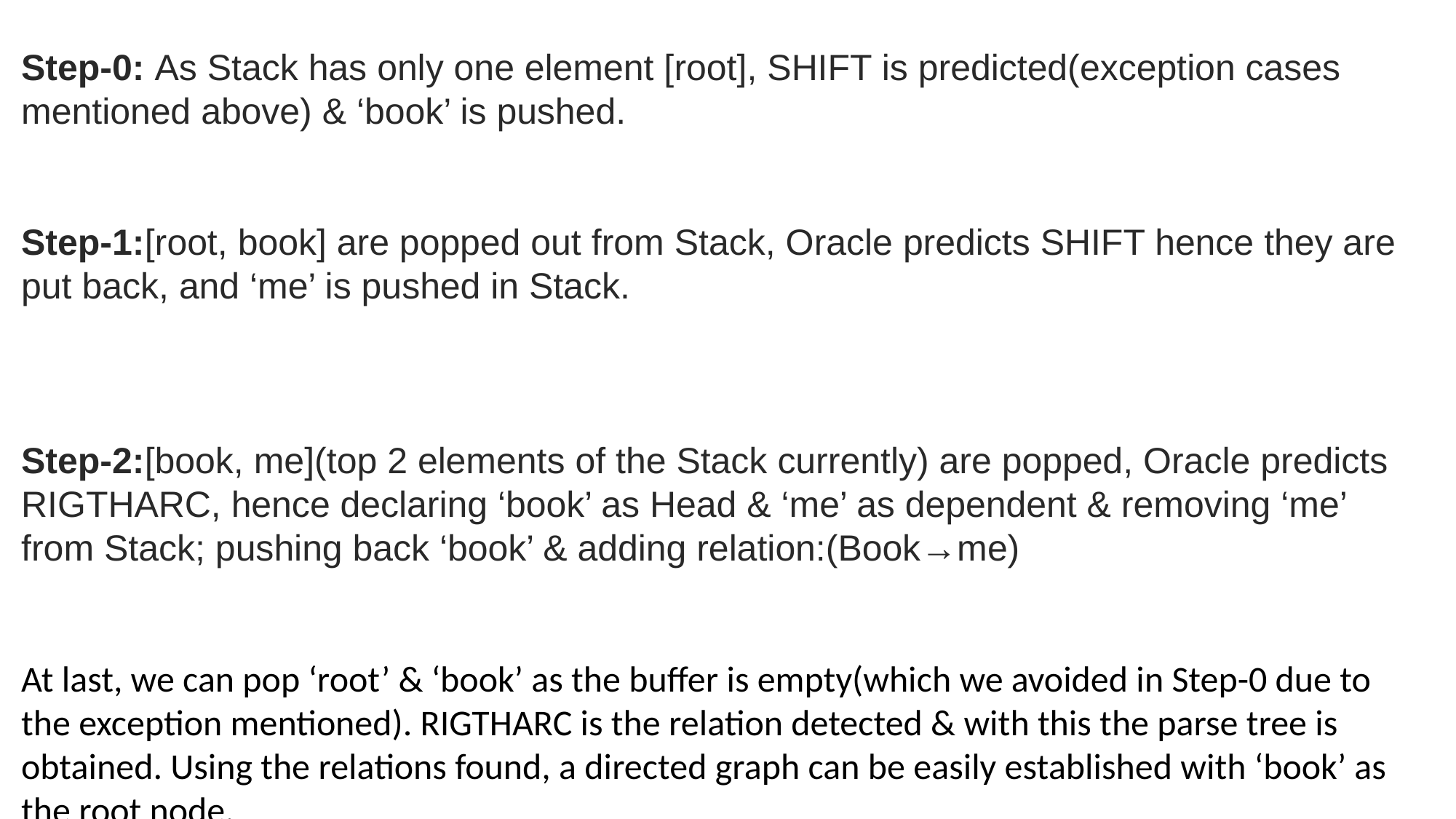

Step-0: As Stack has only one element [root], SHIFT is predicted(exception cases mentioned above) & ‘book’ is pushed.

Step-1:[root, book] are popped out from Stack, Oracle predicts SHIFT hence they are put back, and ‘me’ is pushed in Stack.

Step-2:[book, me](top 2 elements of the Stack currently) are popped, Oracle predicts RIGTHARC, hence declaring ‘book’ as Head & ‘me’ as dependent & removing ‘me’ from Stack; pushing back ‘book’ & adding relation:(Book→me)

At last, we can pop ‘root’ & ‘book’ as the buffer is empty(which we avoided in Step-0 due to the exception mentioned). RIGTHARC is the relation detected & with this the parse tree is obtained. Using the relations found, a directed graph can be easily established with ‘book’ as the root node.